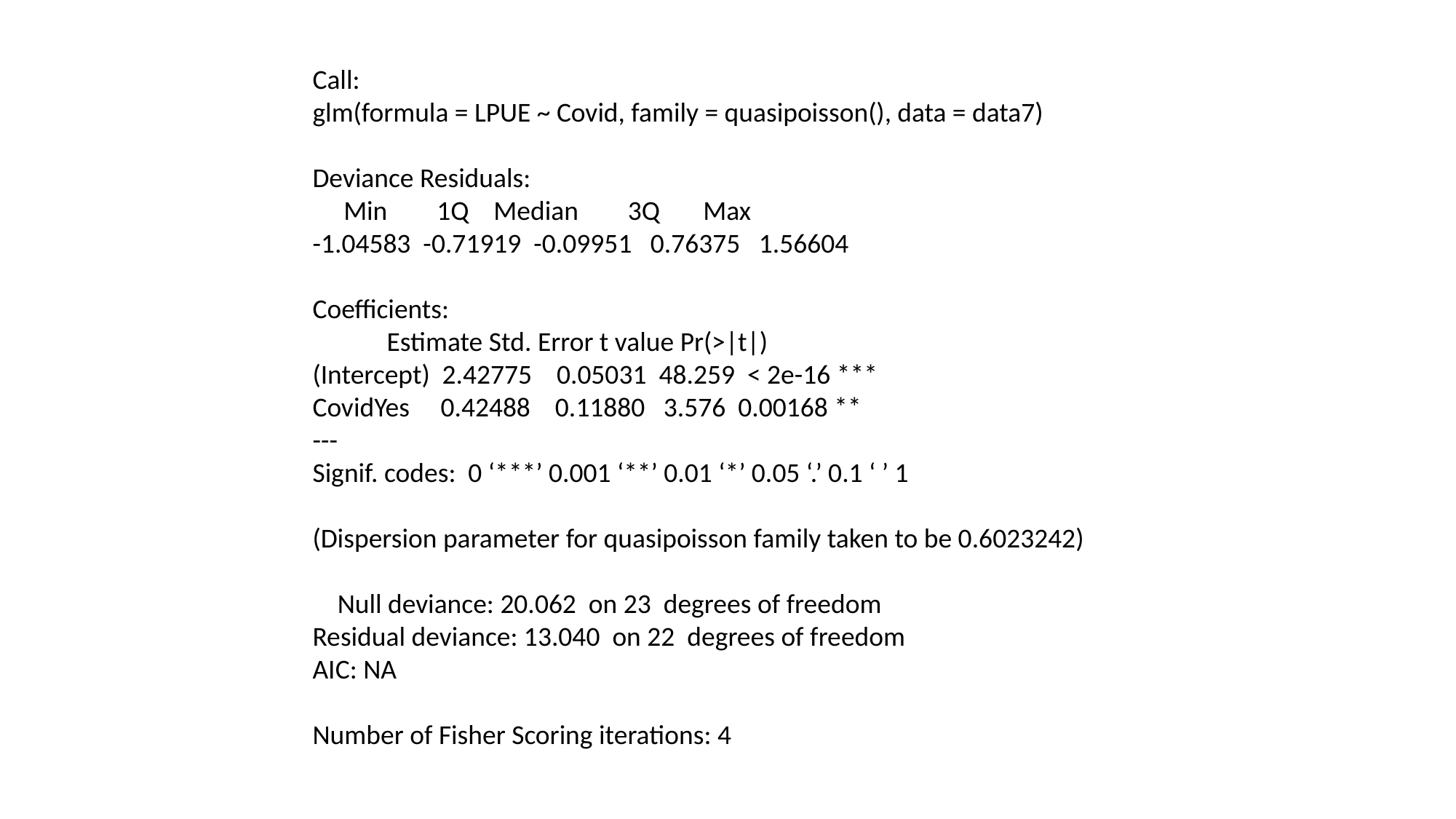

Call:
glm(formula = LPUE ~ Covid, family = quasipoisson(), data = data7)

Deviance Residuals:
     Min        1Q    Median        3Q       Max
-1.04583  -0.71919  -0.09951   0.76375   1.56604

Coefficients:
            Estimate Std. Error t value Pr(>|t|)
(Intercept)  2.42775    0.05031  48.259  < 2e-16 ***
CovidYes     0.42488    0.11880   3.576  0.00168 **
---
Signif. codes:  0 ‘***’ 0.001 ‘**’ 0.01 ‘*’ 0.05 ‘.’ 0.1 ‘ ’ 1

(Dispersion parameter for quasipoisson family taken to be 0.6023242)

    Null deviance: 20.062  on 23  degrees of freedom
Residual deviance: 13.040  on 22  degrees of freedom
AIC: NA

Number of Fisher Scoring iterations: 4